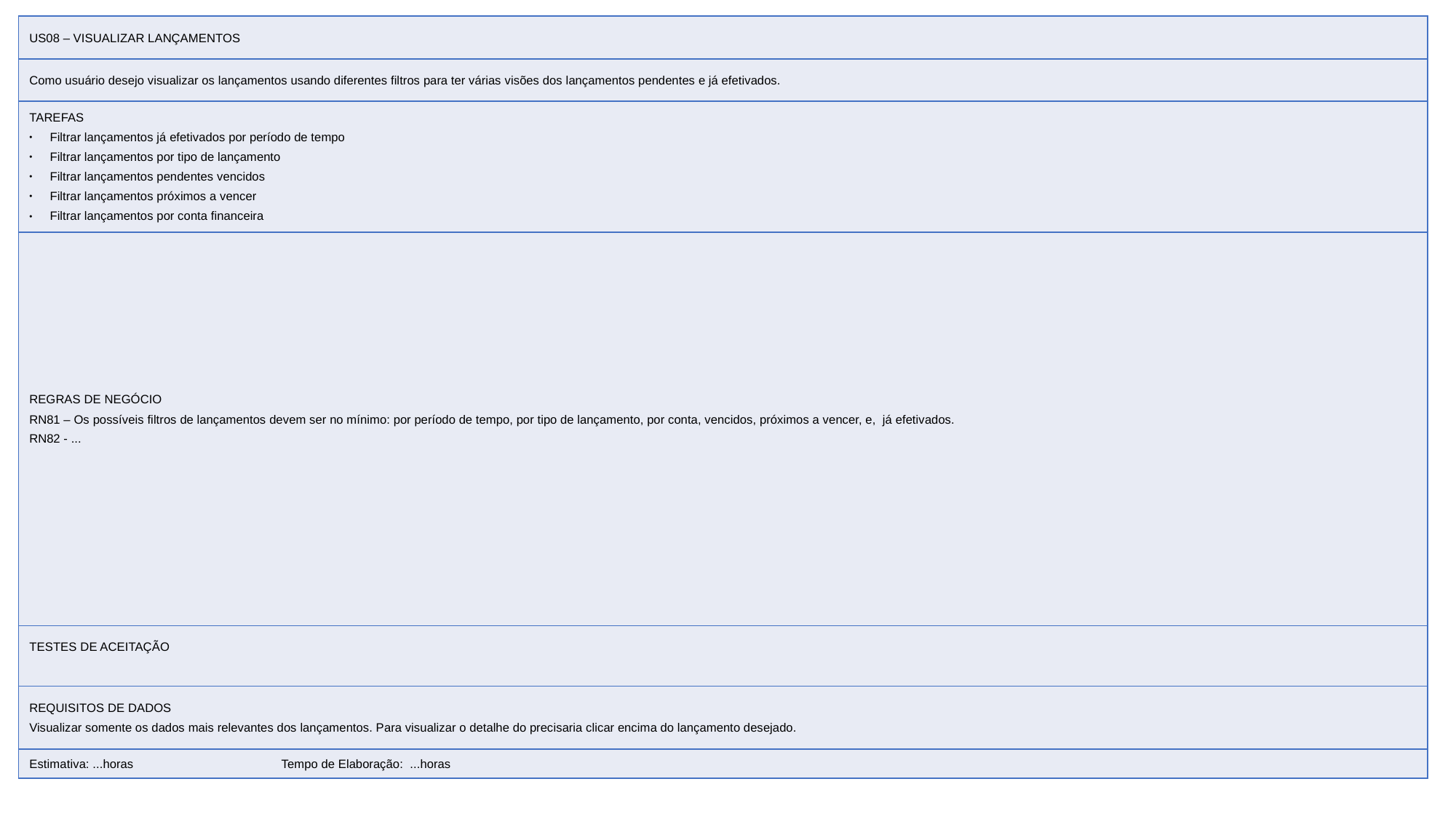

| US08 – VISUALIZAR LANÇAMENTOS |
| --- |
| Como usuário desejo visualizar os lançamentos usando diferentes filtros para ter várias visões dos lançamentos pendentes e já efetivados. |
| TAREFAS Filtrar lançamentos já efetivados por período de tempo Filtrar lançamentos por tipo de lançamento Filtrar lançamentos pendentes vencidos Filtrar lançamentos próximos a vencer Filtrar lançamentos por conta financeira |
| REGRAS DE NEGÓCIO RN81 – Os possíveis filtros de lançamentos devem ser no mínimo: por período de tempo, por tipo de lançamento, por conta, vencidos, próximos a vencer, e, já efetivados. RN82 - ... |
| TESTES DE ACEITAÇÃO |
| REQUISITOS DE DADOS Visualizar somente os dados mais relevantes dos lançamentos. Para visualizar o detalhe do precisaria clicar encima do lançamento desejado. |
| Estimativa: ...horas Tempo de Elaboração: ...horas |